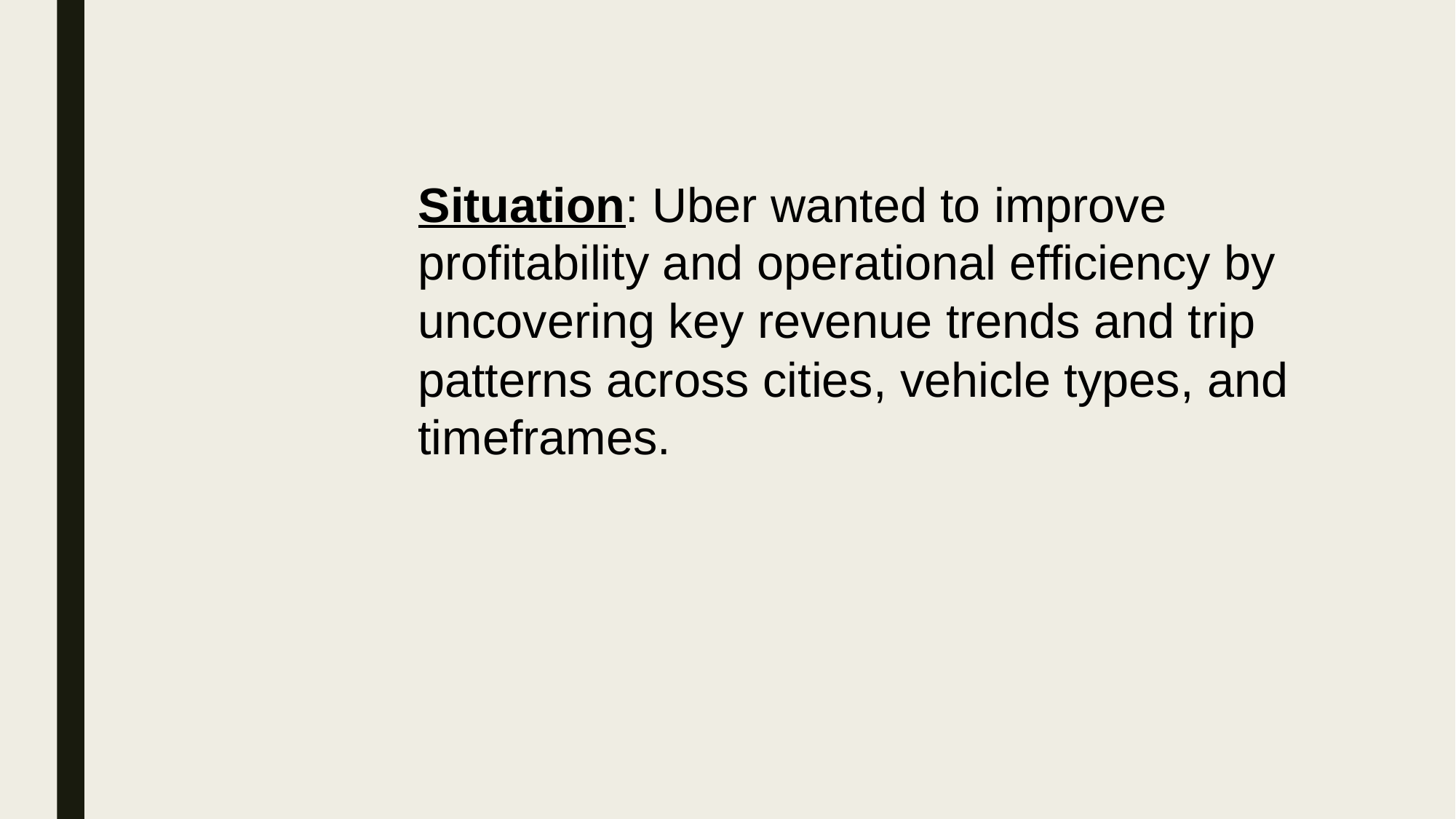

Situation: Uber wanted to improve profitability and operational efficiency by uncovering key revenue trends and trip patterns across cities, vehicle types, and timeframes.